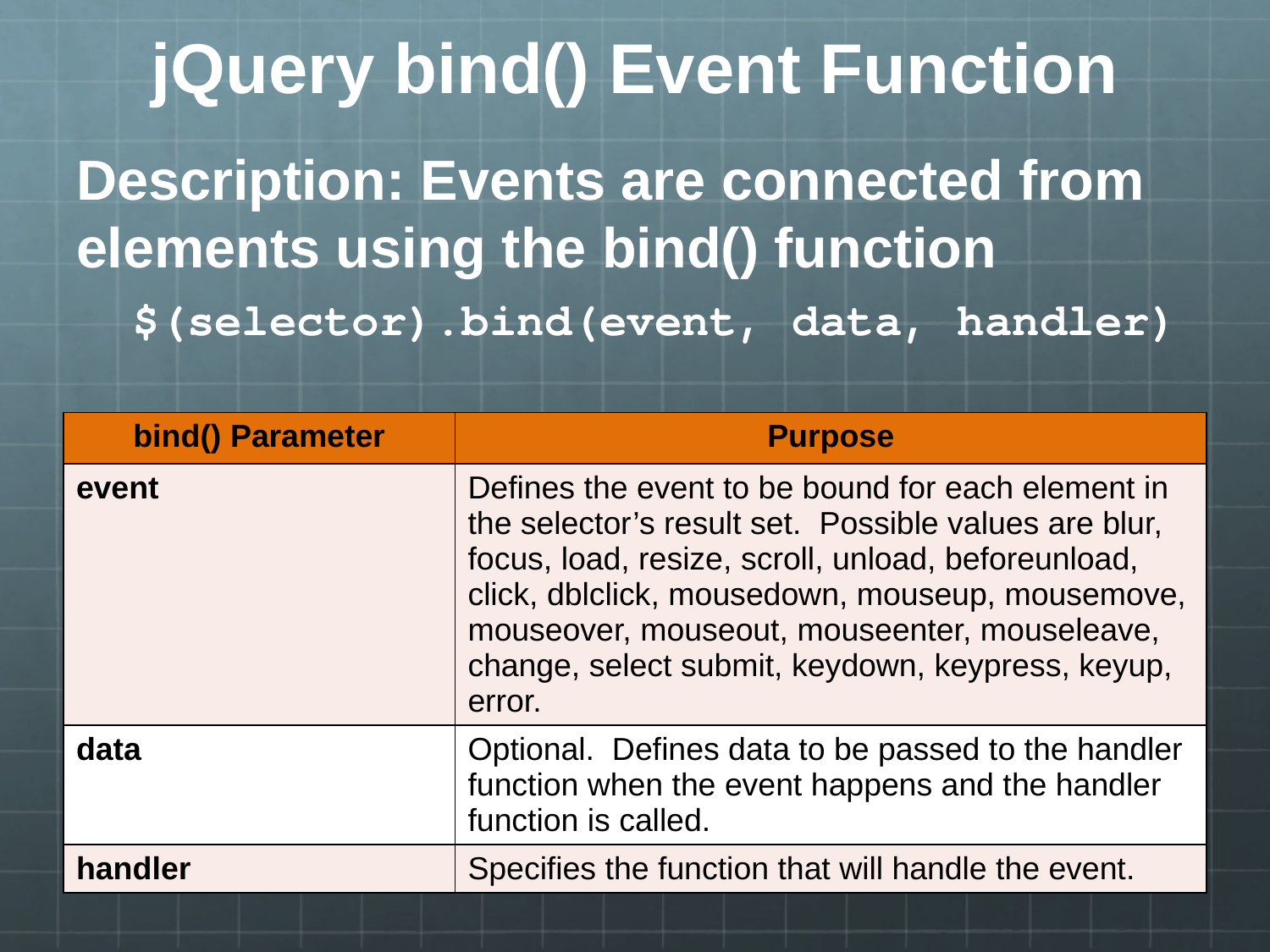

# jQuery bind() Event Function
Description: Events are connected from elements using the bind() function
$(selector).bind(event, data, handler)
| bind() Parameter | Purpose |
| --- | --- |
| event | Defines the event to be bound for each element in the selector’s result set. Possible values are blur, focus, load, resize, scroll, unload, beforeunload, click, dblclick, mousedown, mouseup, mousemove, mouseover, mouseout, mouseenter, mouseleave, change, select submit, keydown, keypress, keyup, error. |
| data | Optional. Defines data to be passed to the handler function when the event happens and the handler function is called. |
| handler | Specifies the function that will handle the event. |